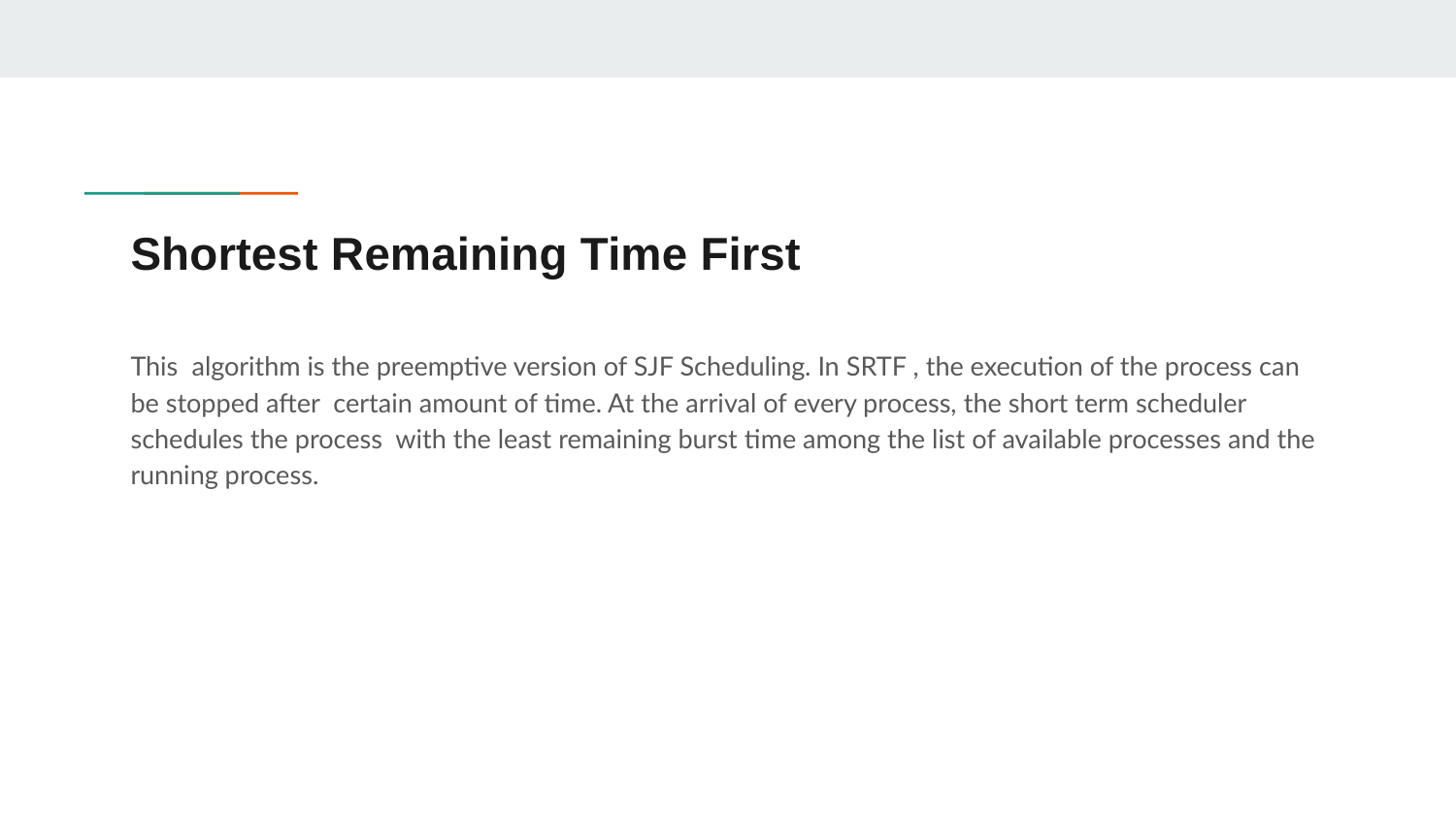

# Shortest Remaining Time First
This  algorithm is the preemptive version of SJF Scheduling. In SRTF , the execution of the process can  be stopped after  certain amount of time. At the arrival of every process, the short term scheduler schedules the process  with the least remaining burst time among the list of available processes and the running process.